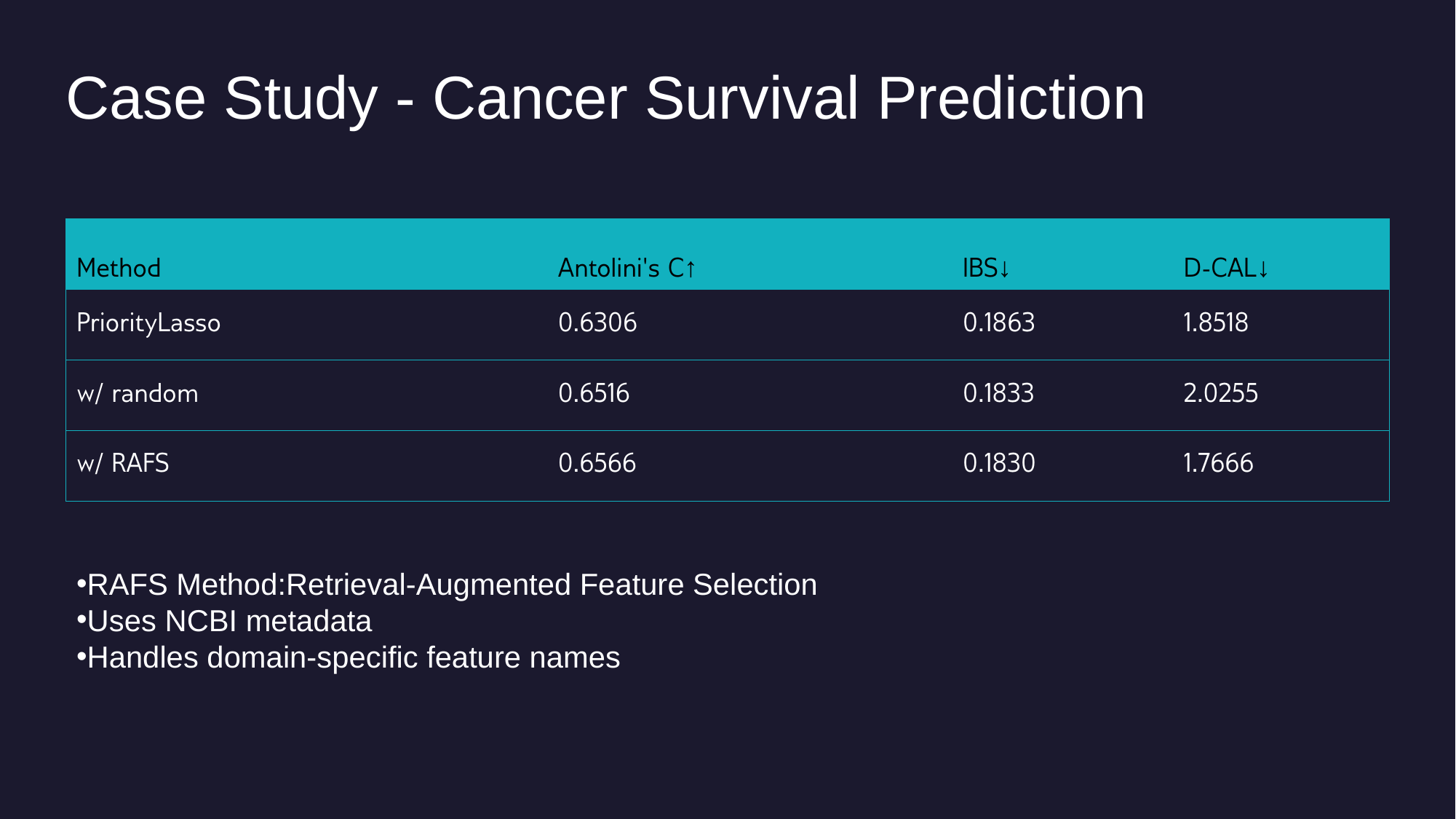

# Case Study - Cancer Survival Prediction
| Method | Antolini's C↑ | IBS↓ | D-CAL↓ |
| --- | --- | --- | --- |
| PriorityLasso | 0.6306 | 0.1863 | 1.8518 |
| w/ random | 0.6516 | 0.1833 | 2.0255 |
| w/ RAFS | 0.6566 | 0.1830 | 1.7666 |
RAFS Method:Retrieval-Augmented Feature Selection
Uses NCBI metadata
Handles domain-specific feature names